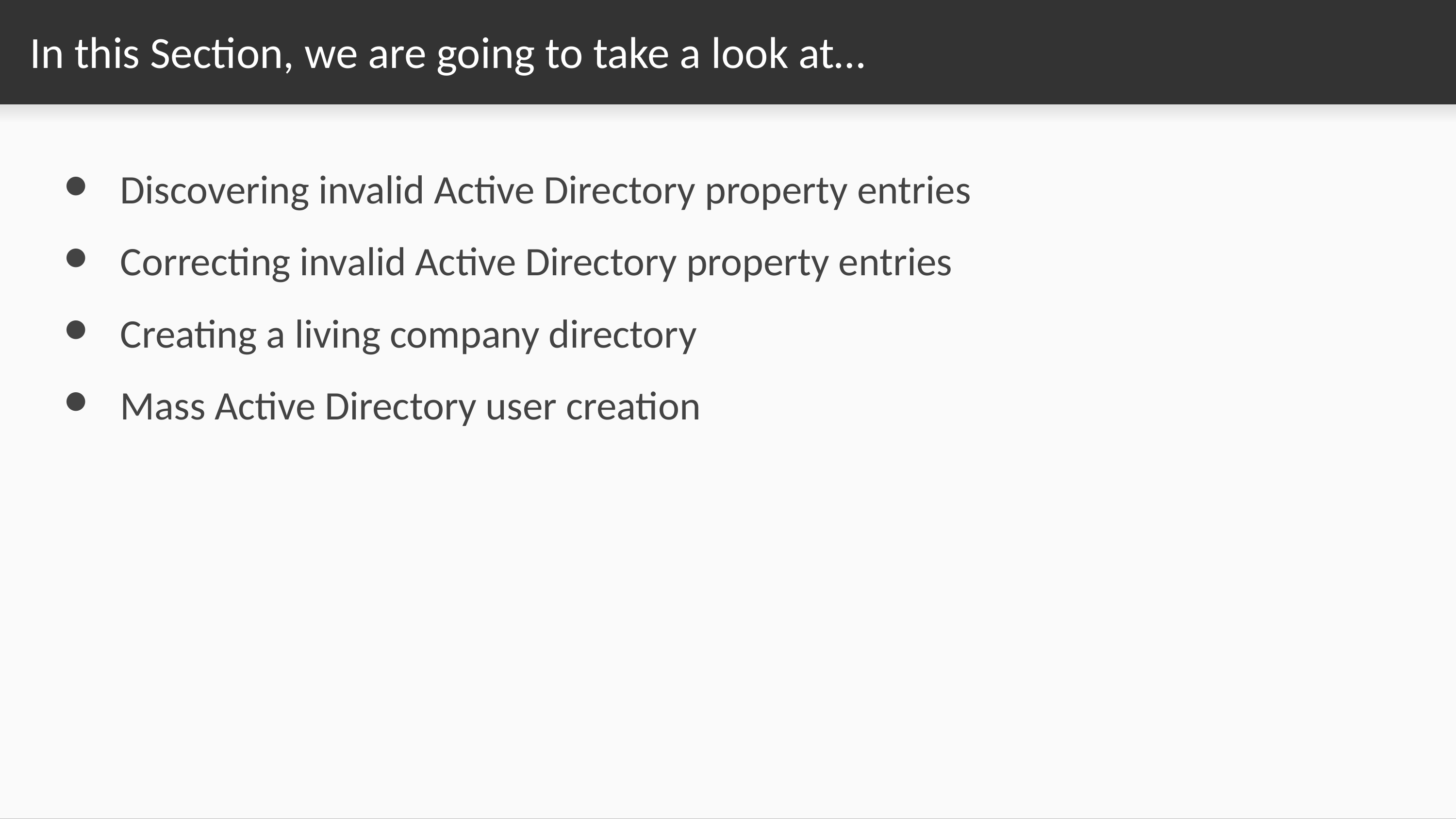

# In this Section, we are going to take a look at…
Discovering invalid Active Directory property entries
Correcting invalid Active Directory property entries
Creating a living company directory
Mass Active Directory user creation